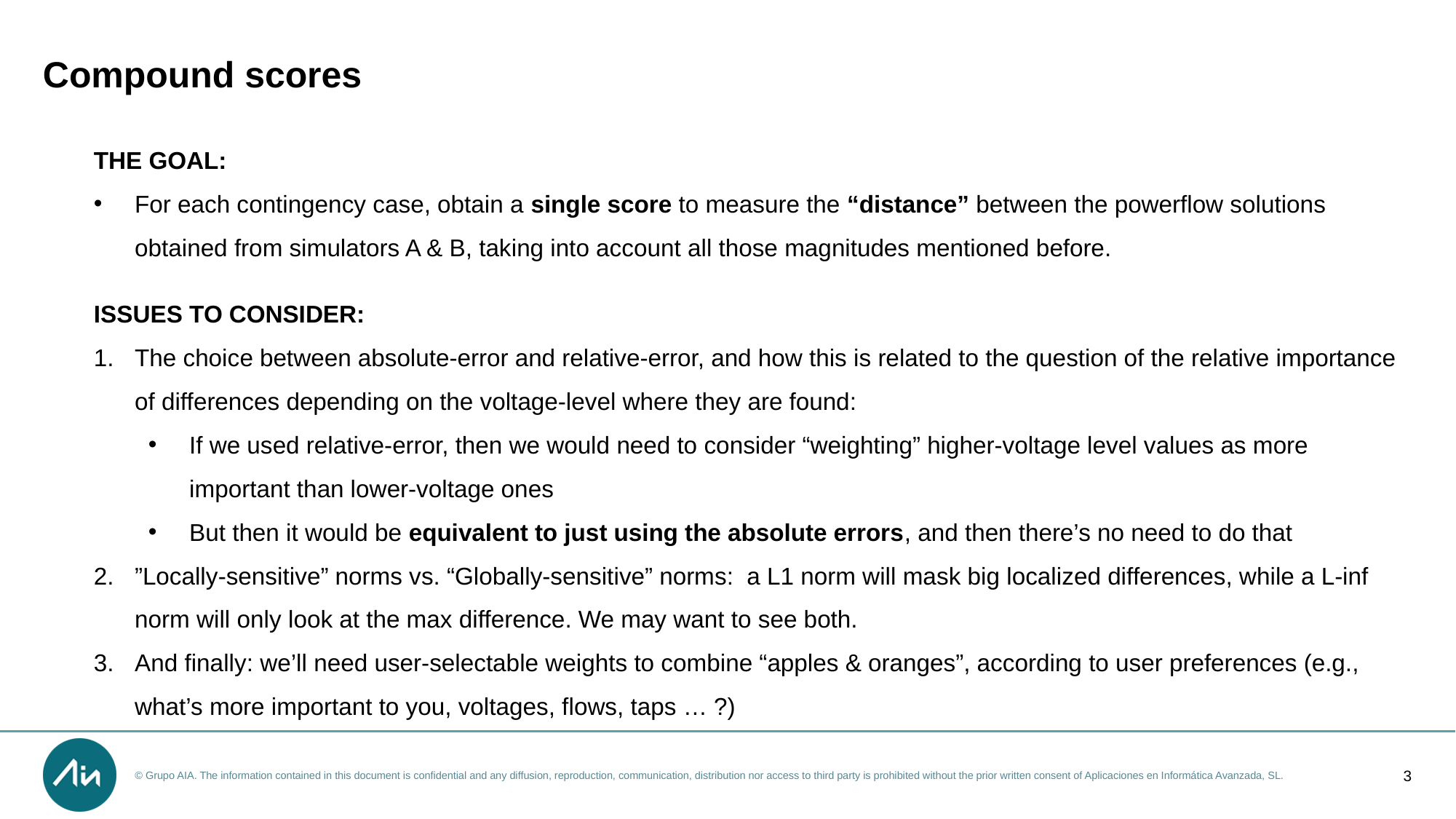

# Compound scores
THE GOAL:
For each contingency case, obtain a single score to measure the “distance” between the powerflow solutions obtained from simulators A & B, taking into account all those magnitudes mentioned before.
ISSUES TO CONSIDER:
The choice between absolute-error and relative-error, and how this is related to the question of the relative importance of differences depending on the voltage-level where they are found:
If we used relative-error, then we would need to consider “weighting” higher-voltage level values as more important than lower-voltage ones
But then it would be equivalent to just using the absolute errors, and then there’s no need to do that
”Locally-sensitive” norms vs. “Globally-sensitive” norms:  a L1 norm will mask big localized differences, while a L-inf norm will only look at the max difference. We may want to see both.
And finally: we’ll need user-selectable weights to combine “apples & oranges”, according to user preferences (e.g., what’s more important to you, voltages, flows, taps … ?)
3